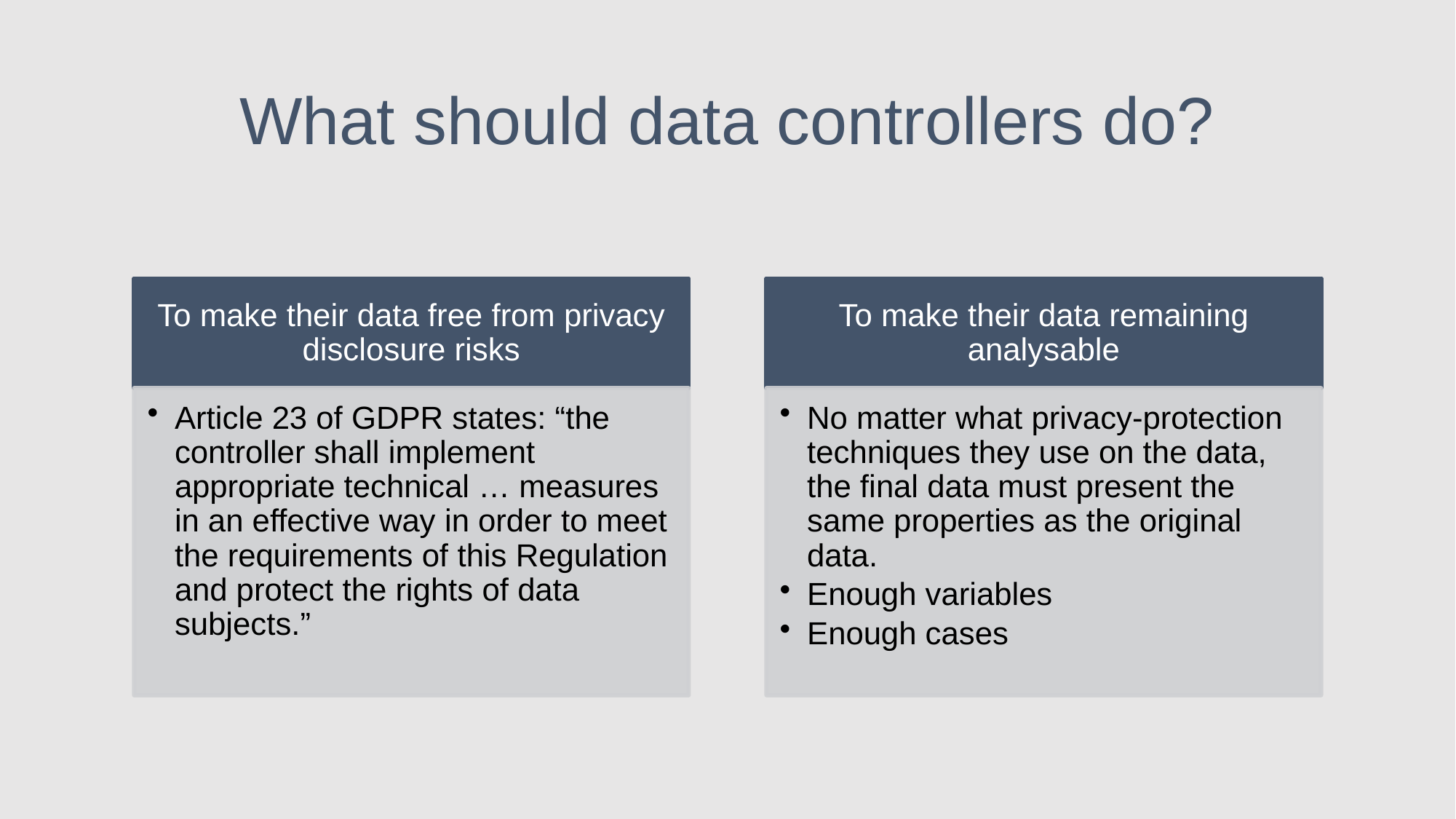

# What should data controllers do?
To make their data free from privacy disclosure risks
Article 23 of GDPR states: “the controller shall implement appropriate technical … measures in an effective way in order to meet the requirements of this Regulation and protect the rights of data subjects.”
To make their data remaining analysable
No matter what privacy-protection techniques they use on the data, the final data must present the same properties as the original data.
Enough variables
Enough cases